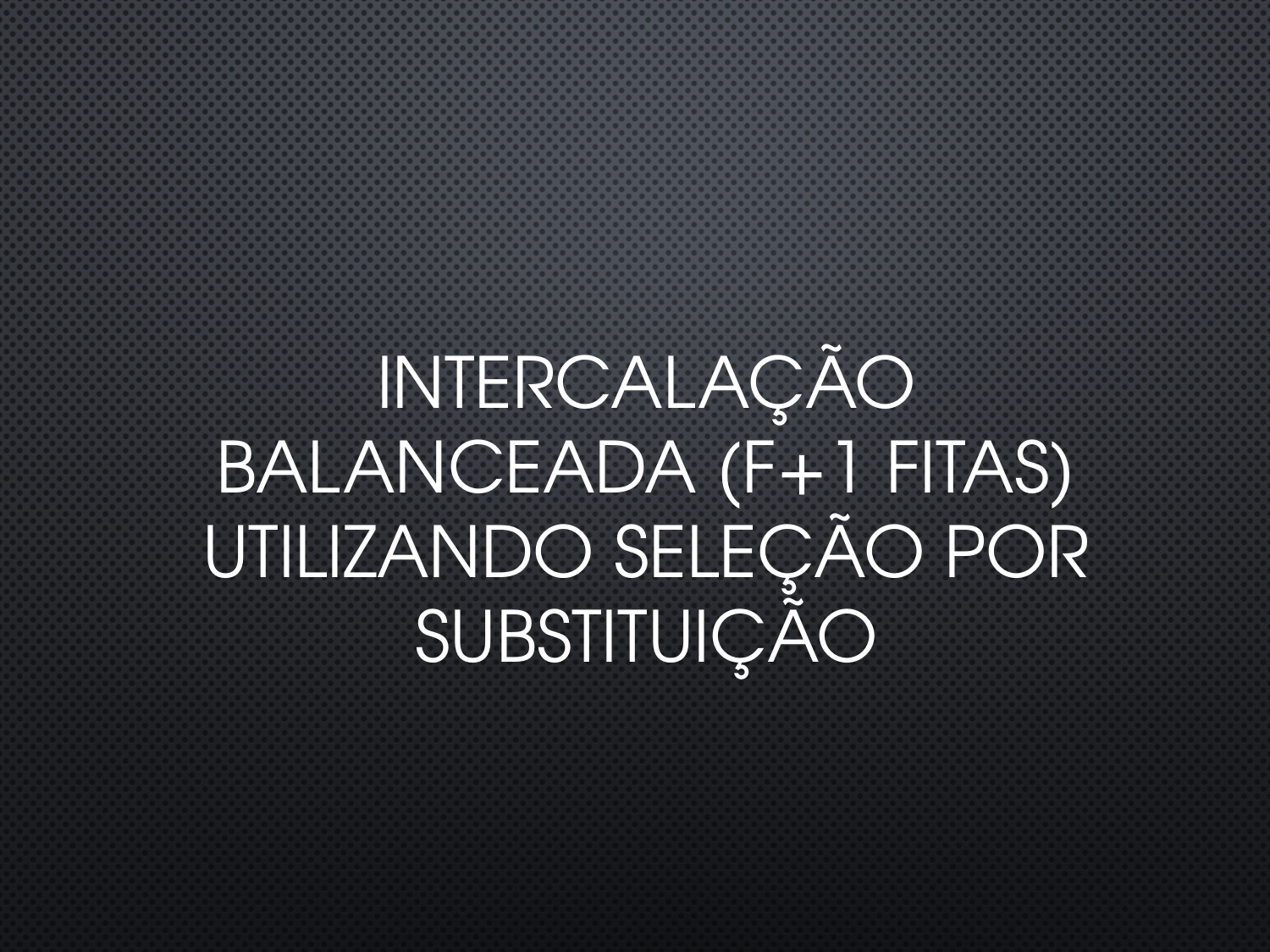

# INTERCALAÇÃO BALANCEADA (f+1 fitas) utilizando Seleção por substituição